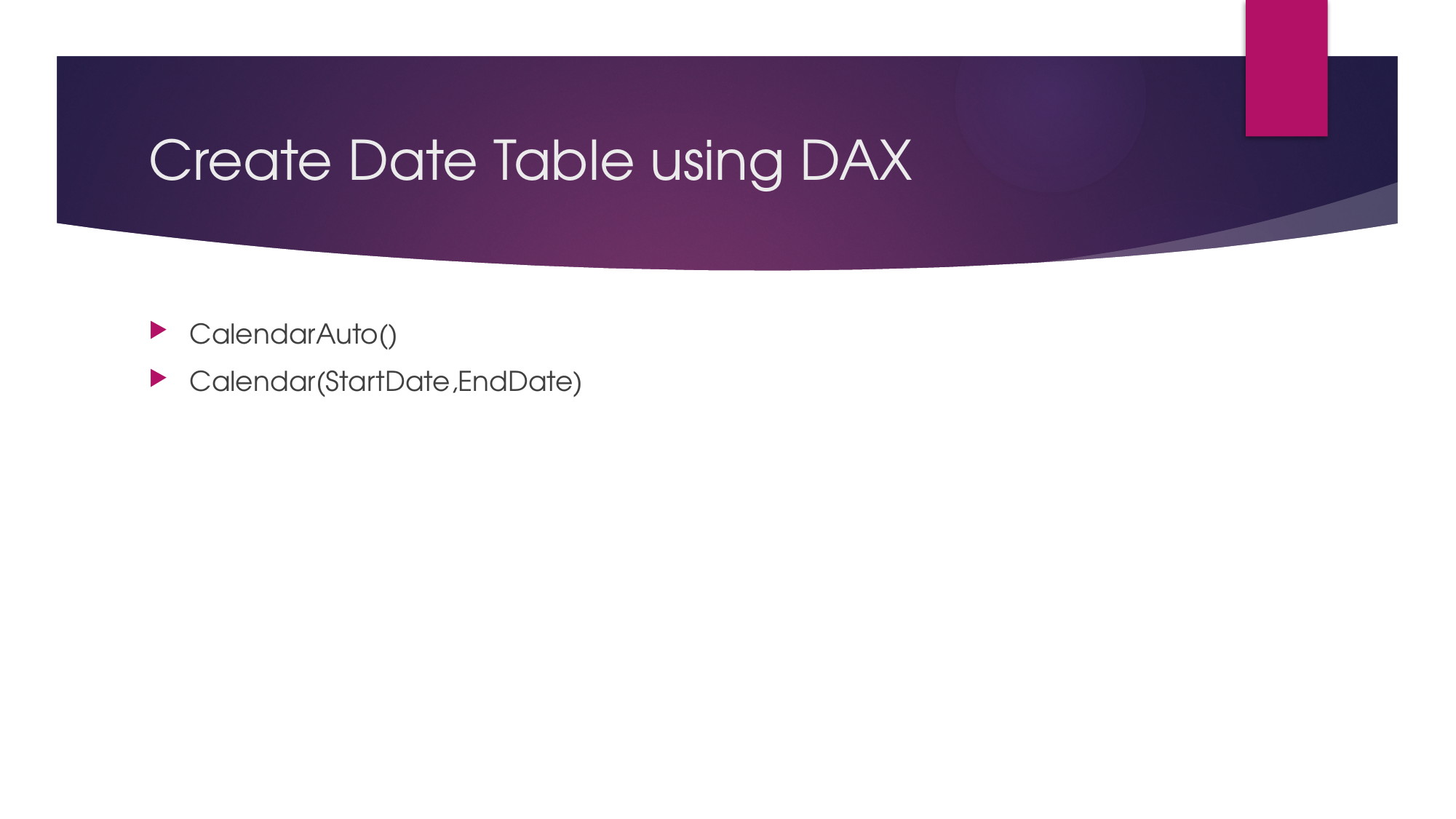

# Create Date Table using DAX
CalendarAuto()
Calendar(StartDate,EndDate)